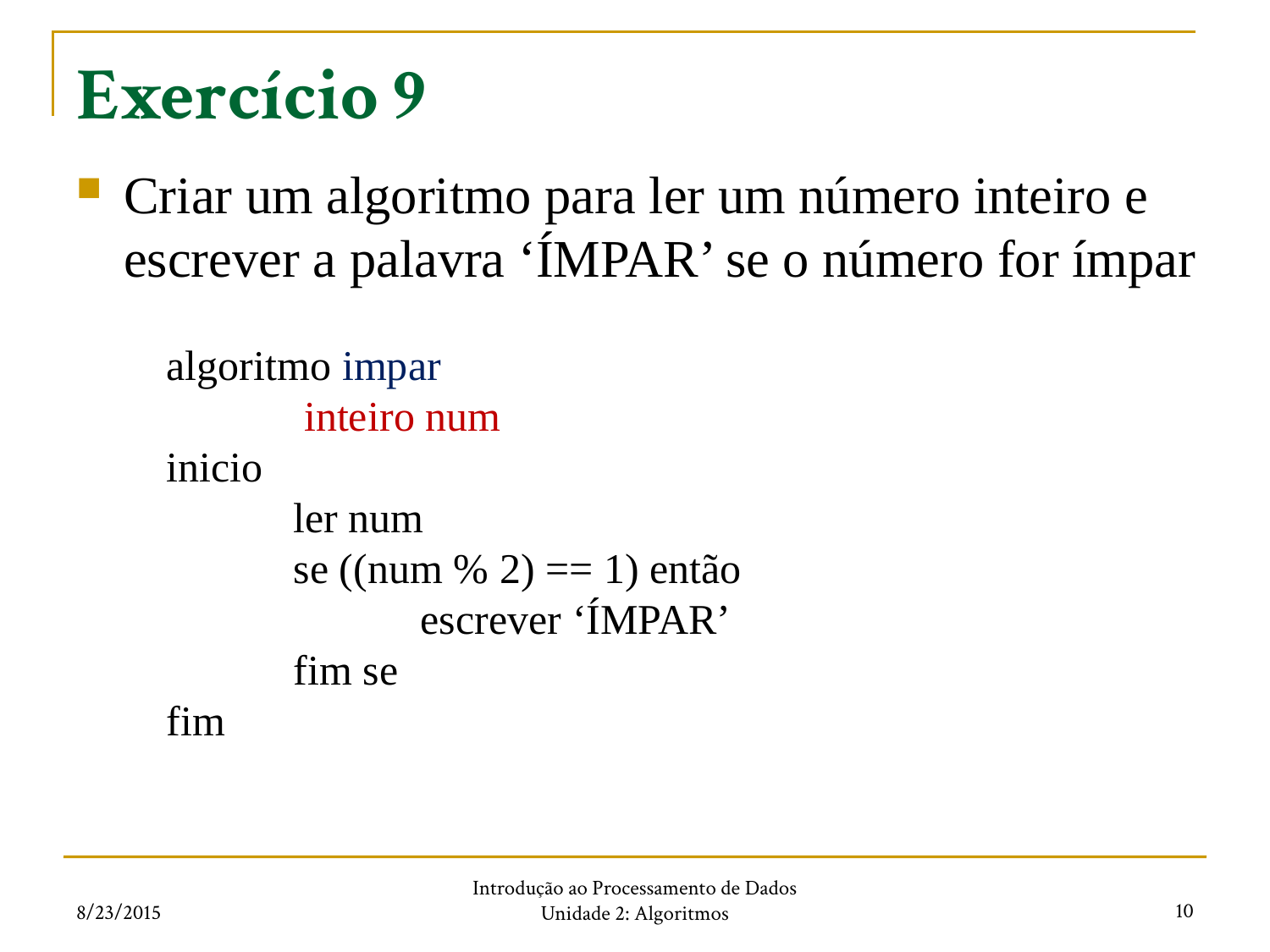

# Exercício 9
Criar um algoritmo para ler um número inteiro e escrever a palavra ‘ÍMPAR’ se o número for ímpar
algoritmo impar
	 inteiro num
inicio
	ler num
	se ((num % 2) == 1) então
		escrever ‘ÍMPAR’
	fim se
fim
8/23/2015
10
Introdução ao Processamento de Dados
Unidade 2: Algoritmos